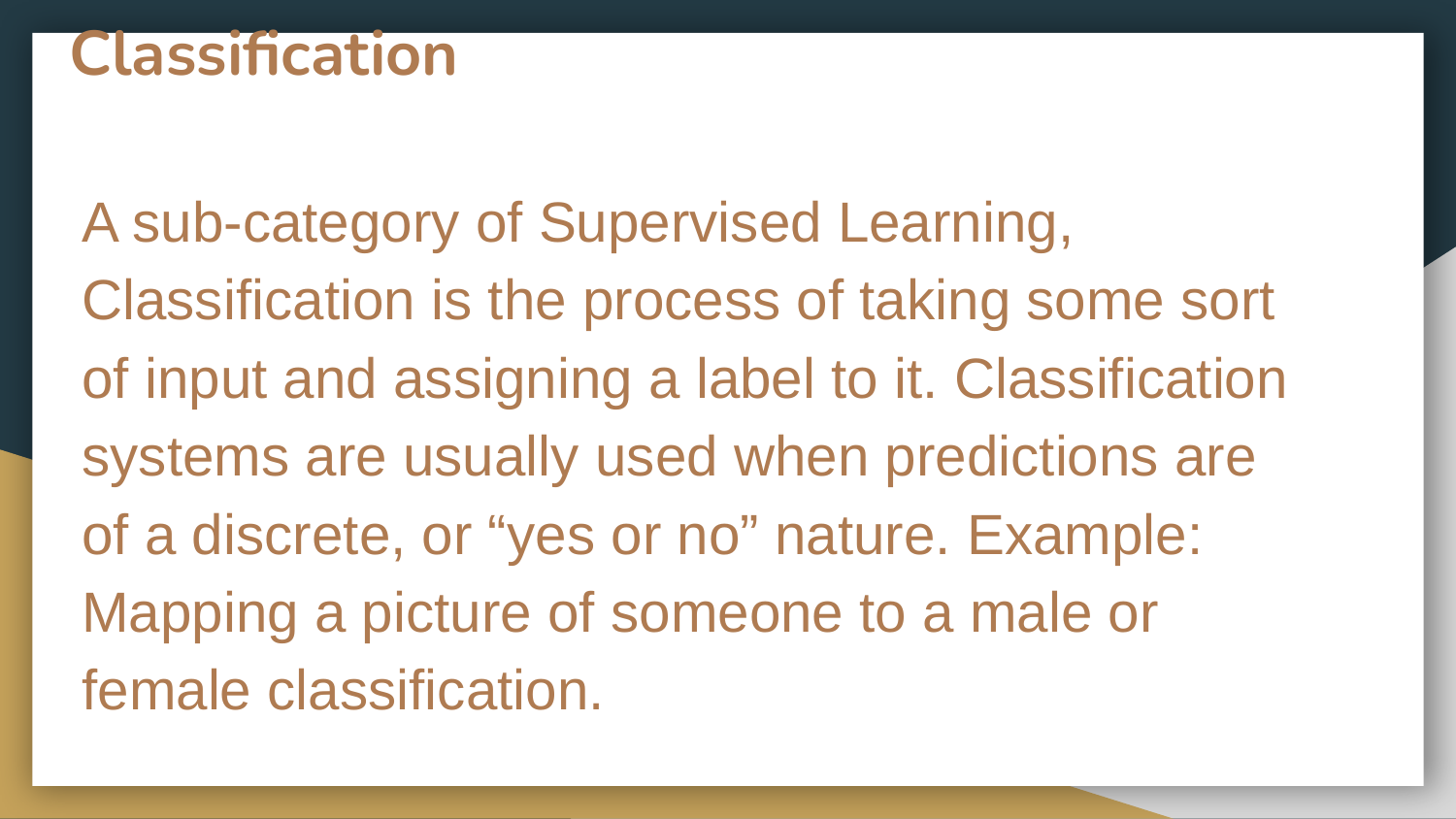

# Classification

A sub-category of Supervised Learning, Classification is the process of taking some sort of input and assigning a label to it. Classification systems are usually used when predictions are of a discrete, or “yes or no” nature. Example: Mapping a picture of someone to a male or female classification.